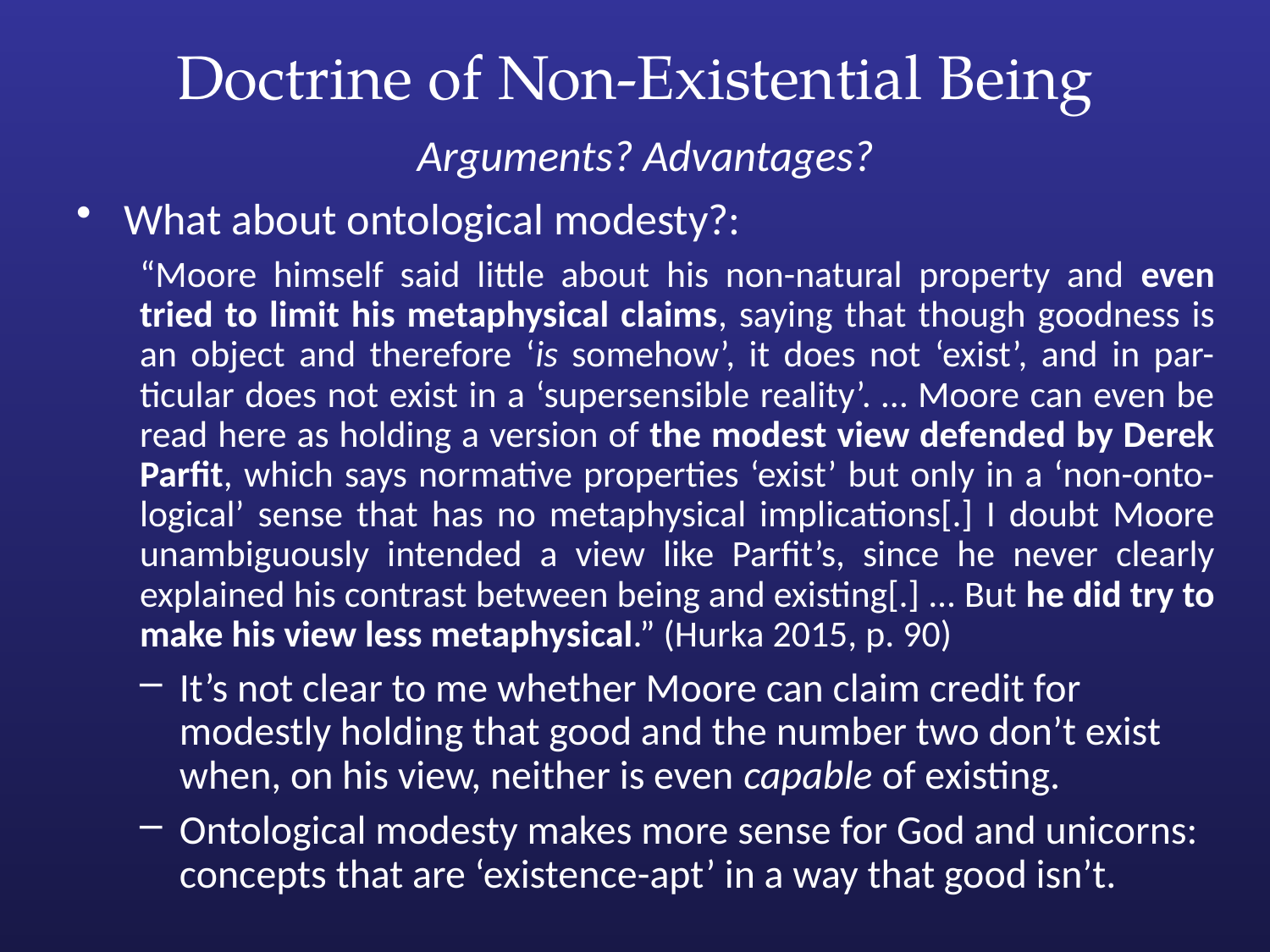

# Doctrine of Non-Existential Being
Arguments? Advantages?
What about ontological modesty?:
“Moore himself said little about his non-natural property and even tried to limit his metaphysical claims, saying that though goodness is an object and therefore ‘is somehow’, it does not ‘exist’, and in par-ticular does not exist in a ‘supersensible reality’. … Moore can even be read here as holding a version of the modest view defended by Derek Parfit, which says normative properties ‘exist’ but only in a ‘non-onto-logical’ sense that has no metaphysical implications[.] I doubt Moore unambiguously intended a view like Parfit’s, since he never clearly explained his contrast between being and existing[.] ... But he did try to make his view less metaphysical.” (Hurka 2015, p. 90)
It’s not clear to me whether Moore can claim credit for modestly holding that good and the number two don’t exist when, on his view, neither is even capable of existing.
Ontological modesty makes more sense for God and unicorns: concepts that are ‘existence-apt’ in a way that good isn’t.